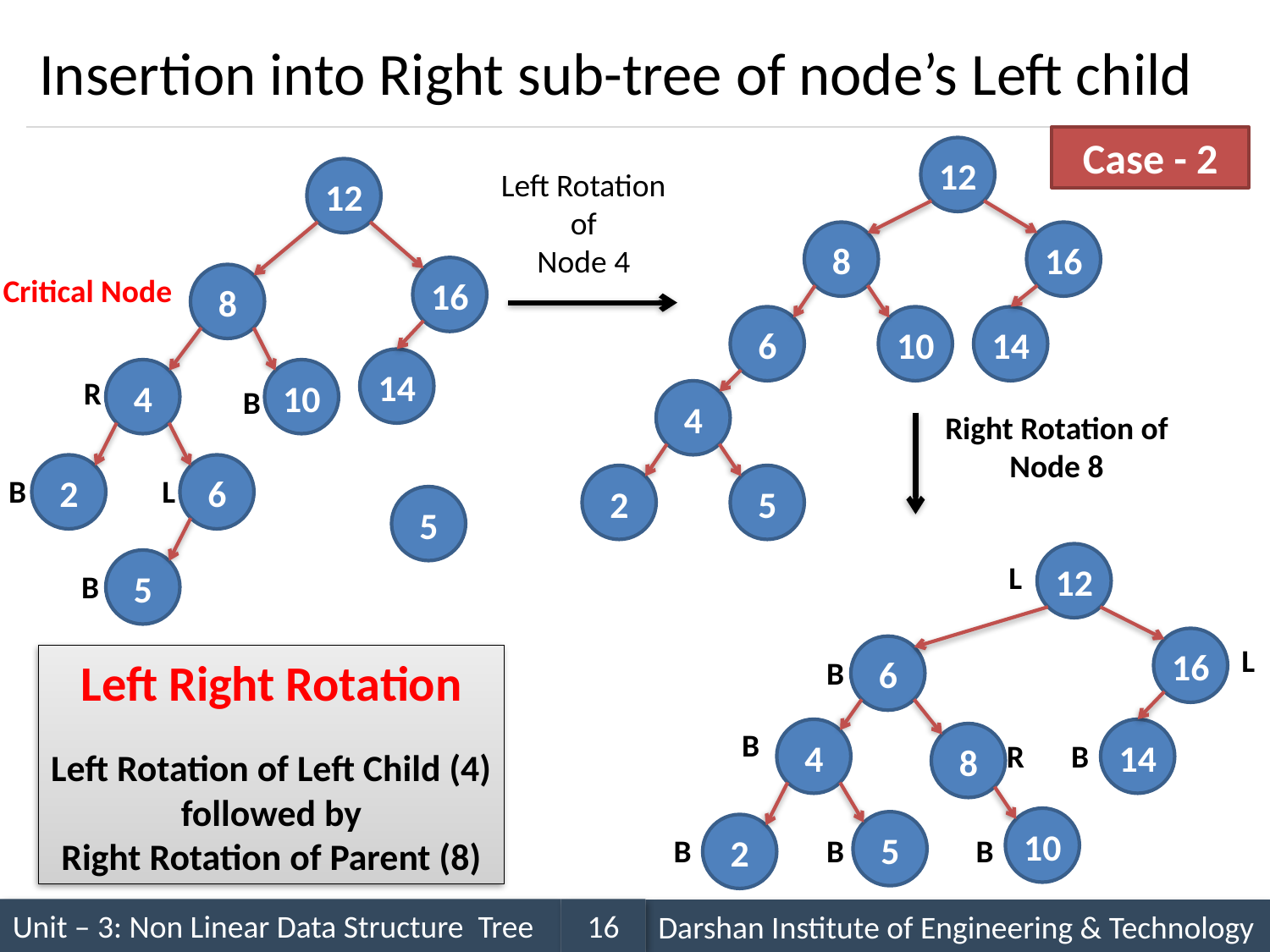

# Insertion into Right sub-tree of node’s Left child
Case - 2

12

12
Left Rotation
of
Node 4

8

16

16
Critical Node

8

6

10

14

14

4

10
R
B

4
Right Rotation of
Node 8

2

6
B
L

2

5

5

12

5
L
B

16
L

6
Left Right Rotation

Left Rotation of Left Child (4)
followed by
Right Rotation of Parent (8)
B
B

4

14

8
R
B

10

5

2
B
B
B